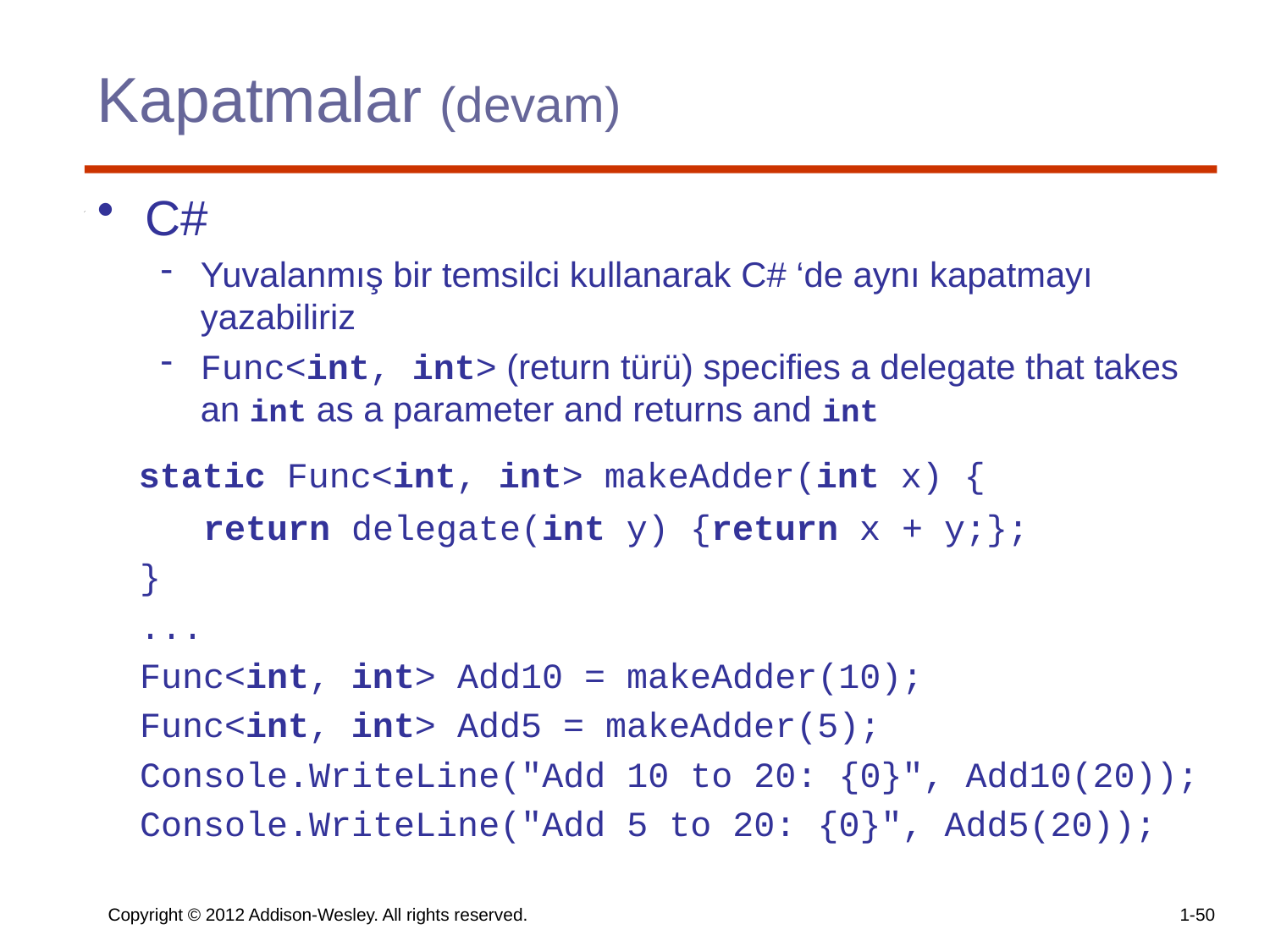

# Kapatmalar (devam)
C#
Yuvalanmış bir temsilci kullanarak C# ‘de aynı kapatmayı yazabiliriz
Func<int, int> (return türü) specifies a delegate that takes an int as a parameter and returns and int
   static Func<int, int> makeAdder(int x) {
     return delegate(int y) {return x + y;};
  }
  ...
  Func<int, int> Add10 = makeAdder(10);
  Func<int, int> Add5 = makeAdder(5);
  Console.WriteLine(″Add 10 to 20: {0}″, Add10(20));
  Console.WriteLine(″Add 5 to 20: {0}″, Add5(20));

Copyright © 2012 Addison-Wesley. All rights reserved.
1-50